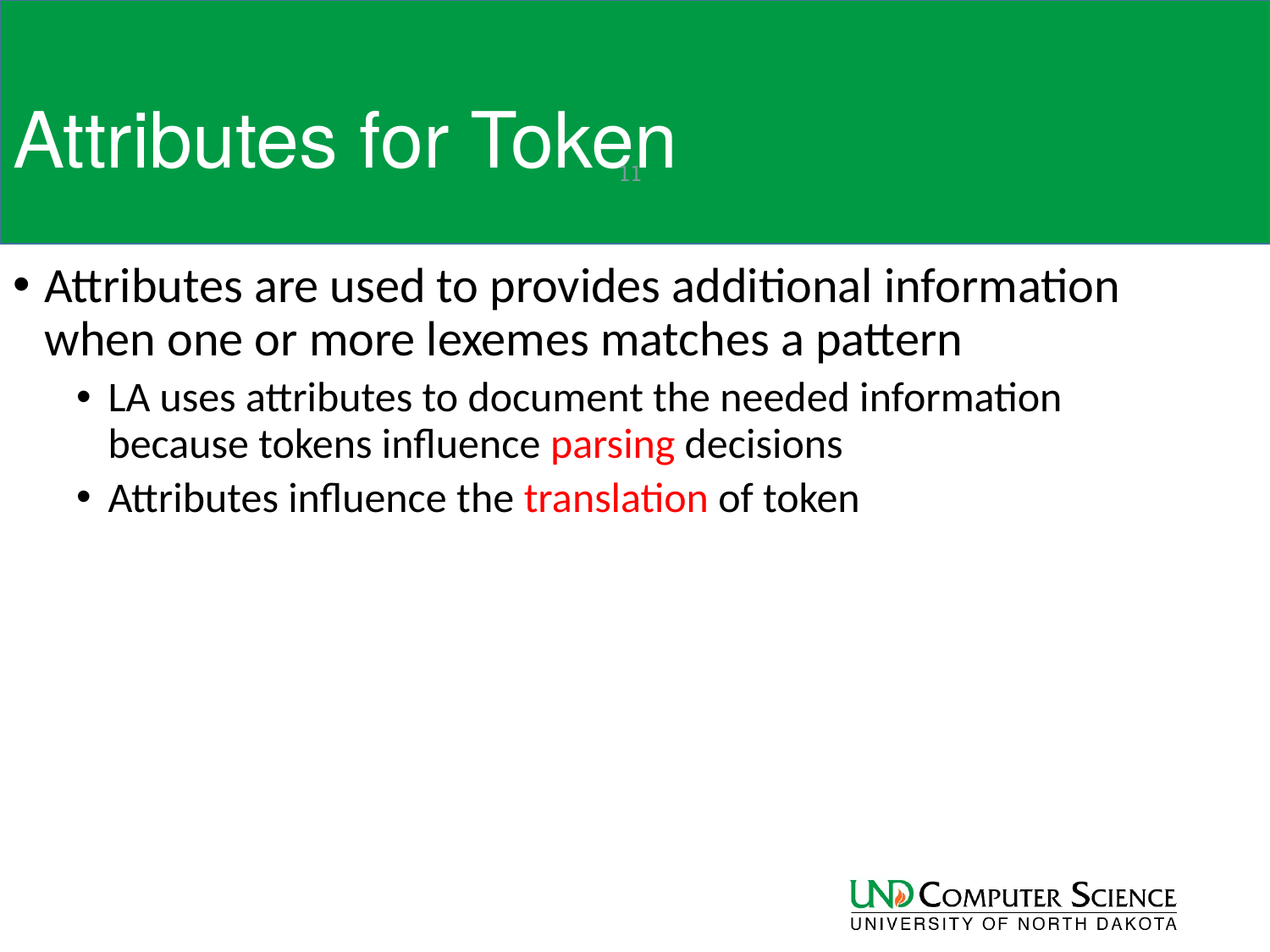

# Attributes for Token
11
Attributes are used to provides additional information when one or more lexemes matches a pattern
LA uses attributes to document the needed information because tokens influence parsing decisions
Attributes influence the translation of token